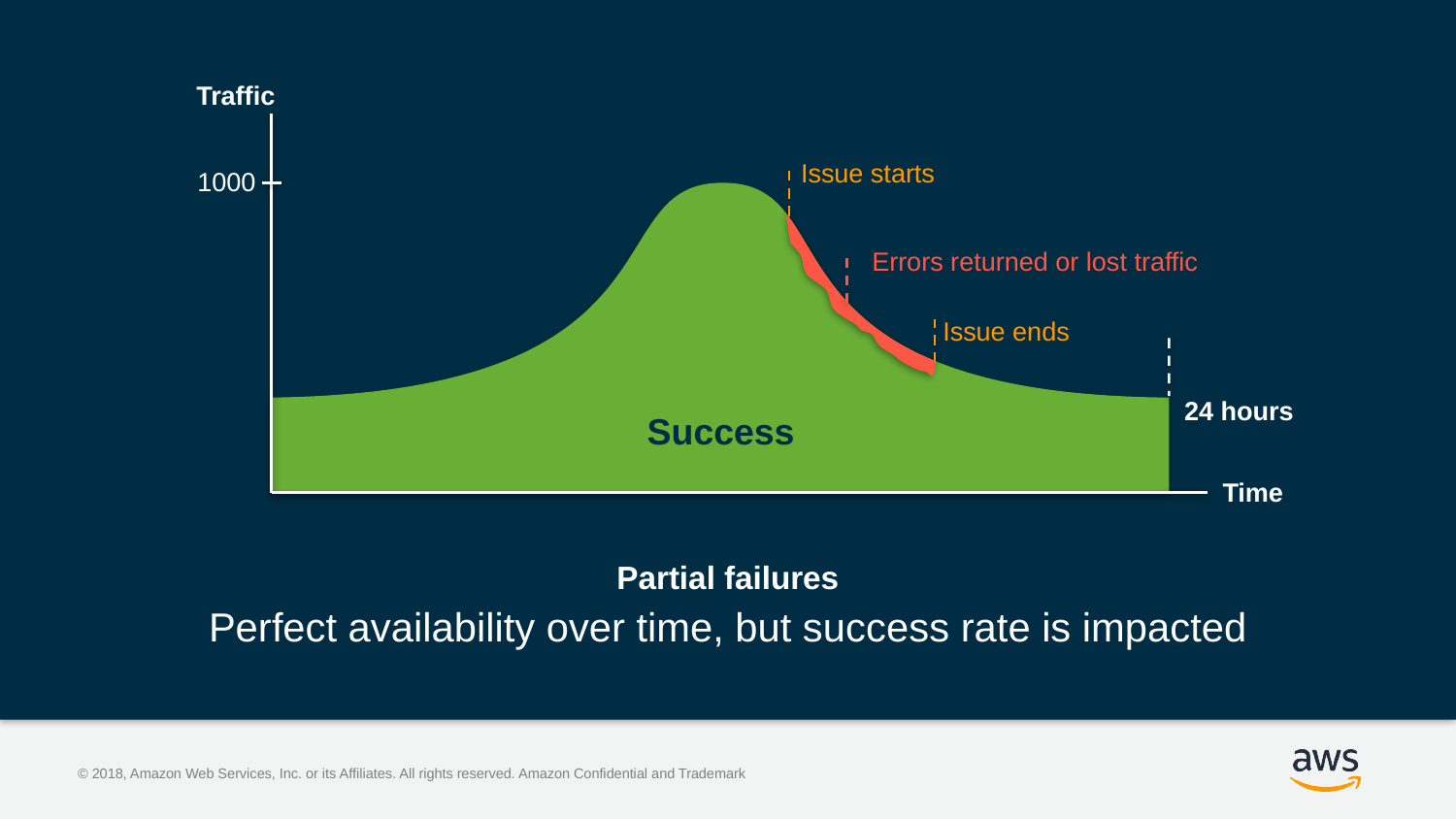

Traffic
Issue starts
1000

Errors returned or lost traffic
Issue ends
24 hours
Success
Time
Partial failures
Perfect availability over time, but success rate is impacted